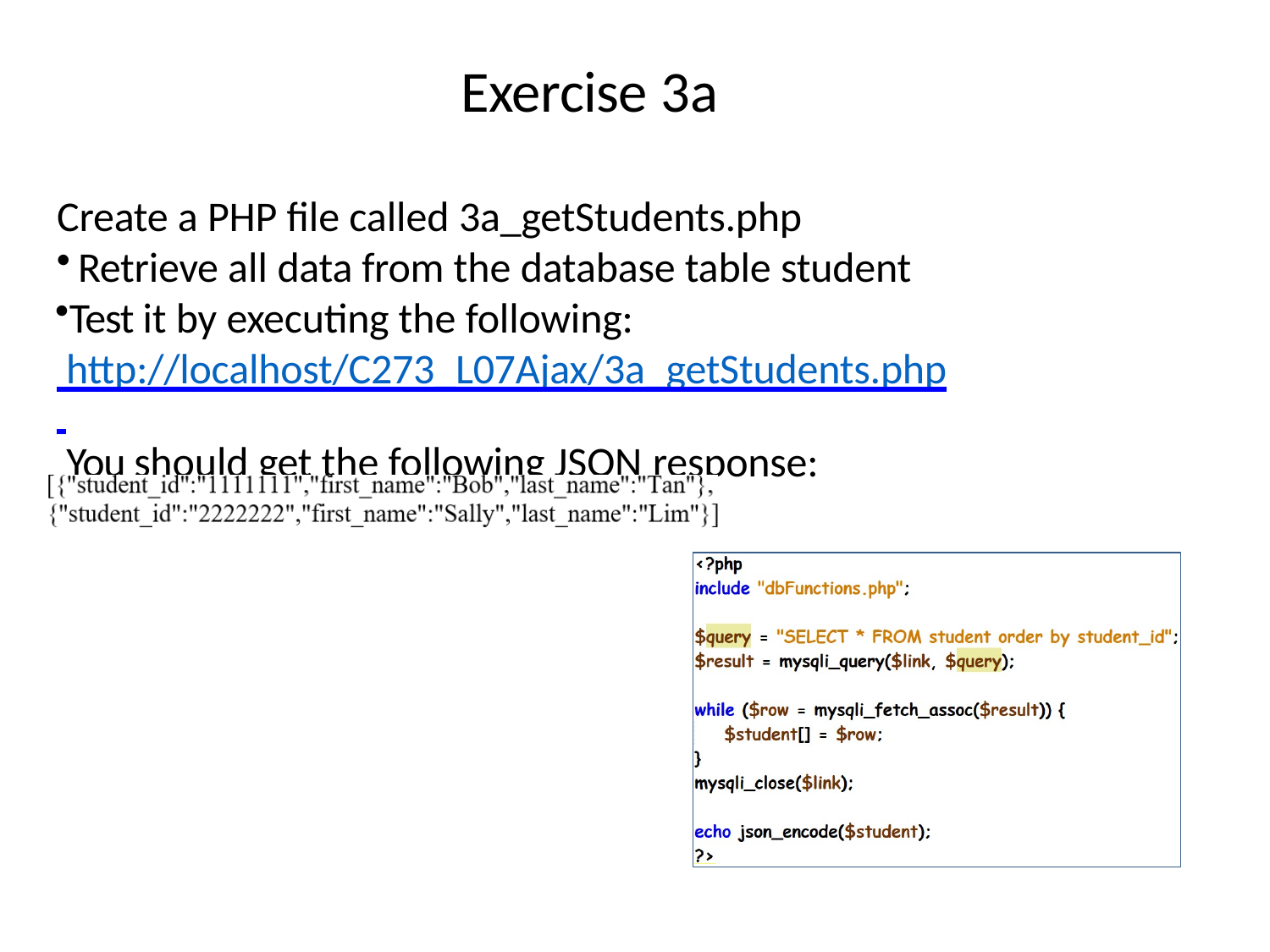

# Exercise 3a
Create a PHP file called 3a_getStudents.php
Retrieve all data from the database table student
Test it by executing the following:  http://localhost/C273_L07Ajax/3a_getStudents.php  You should get the following JSON response: